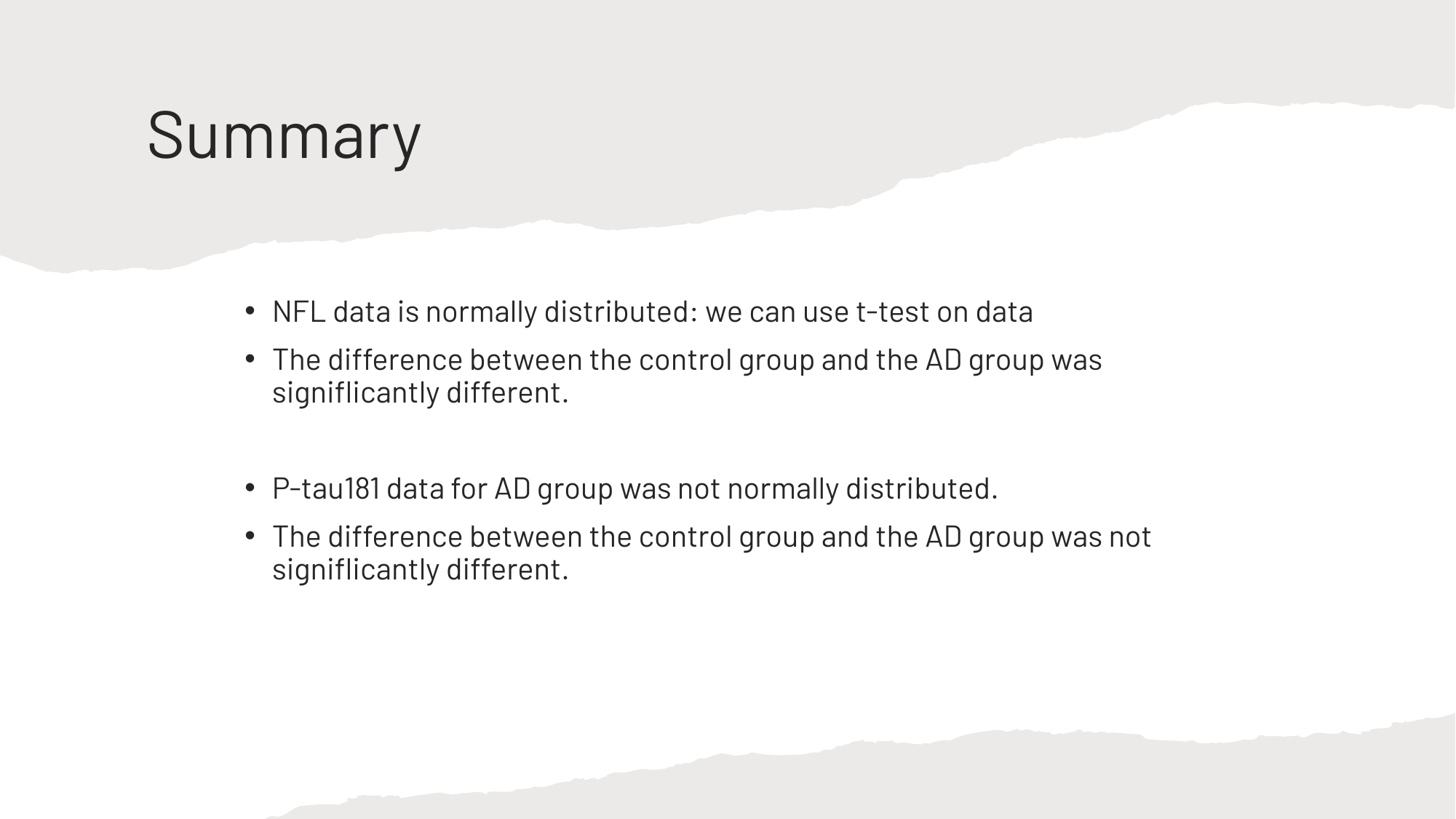

# Summary
NFL data is normally distributed: we can use t-test on data
The difference between the control group and the AD group was signiflicantly different.

P-tau181 data for AD group was not normally distributed.
The difference between the control group and the AD group was not signiflicantly different.